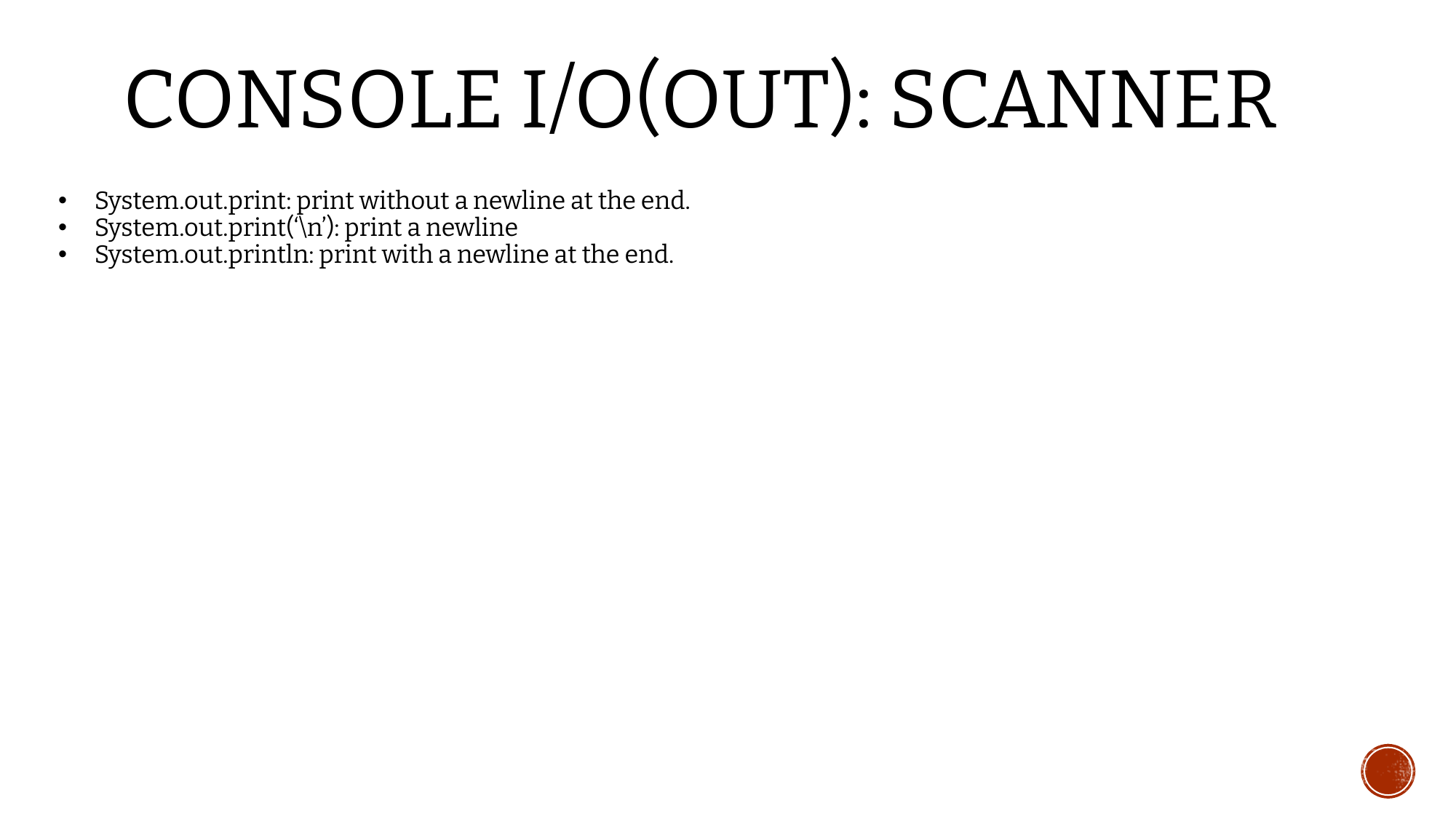

# Console I/o(Out): Scanner
System.out.print: print without a newline at the end.
System.out.print(‘\n’): print a newline
System.out.println: print with a newline at the end.